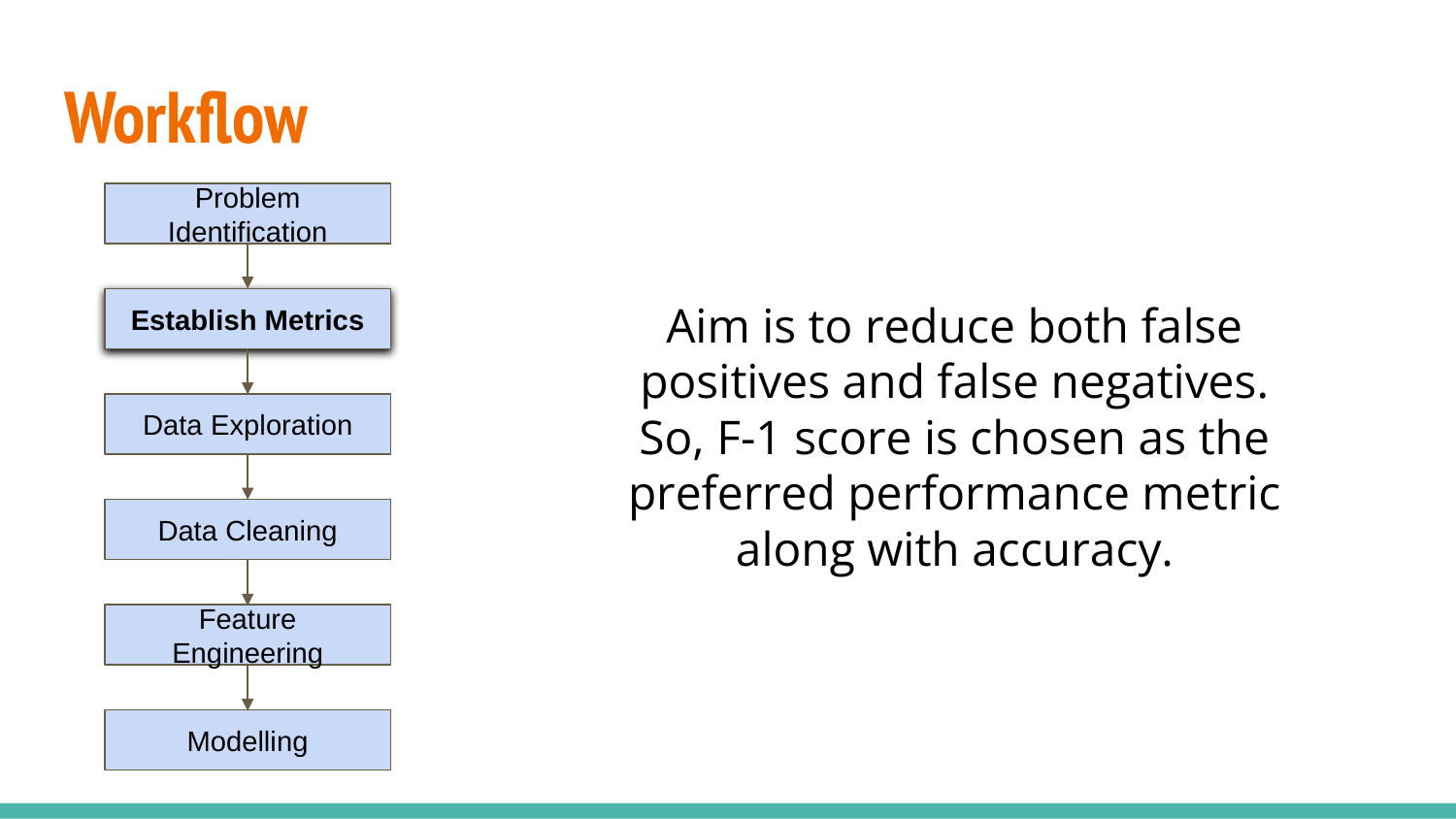

# Workflow
Problem Identification
Aim is to reduce both false positives and false negatives. So, F-1 score is chosen as the preferred performance metric along with accuracy.
Establish Metrics
Data Exploration
Data Cleaning
Feature Engineering
Modelling